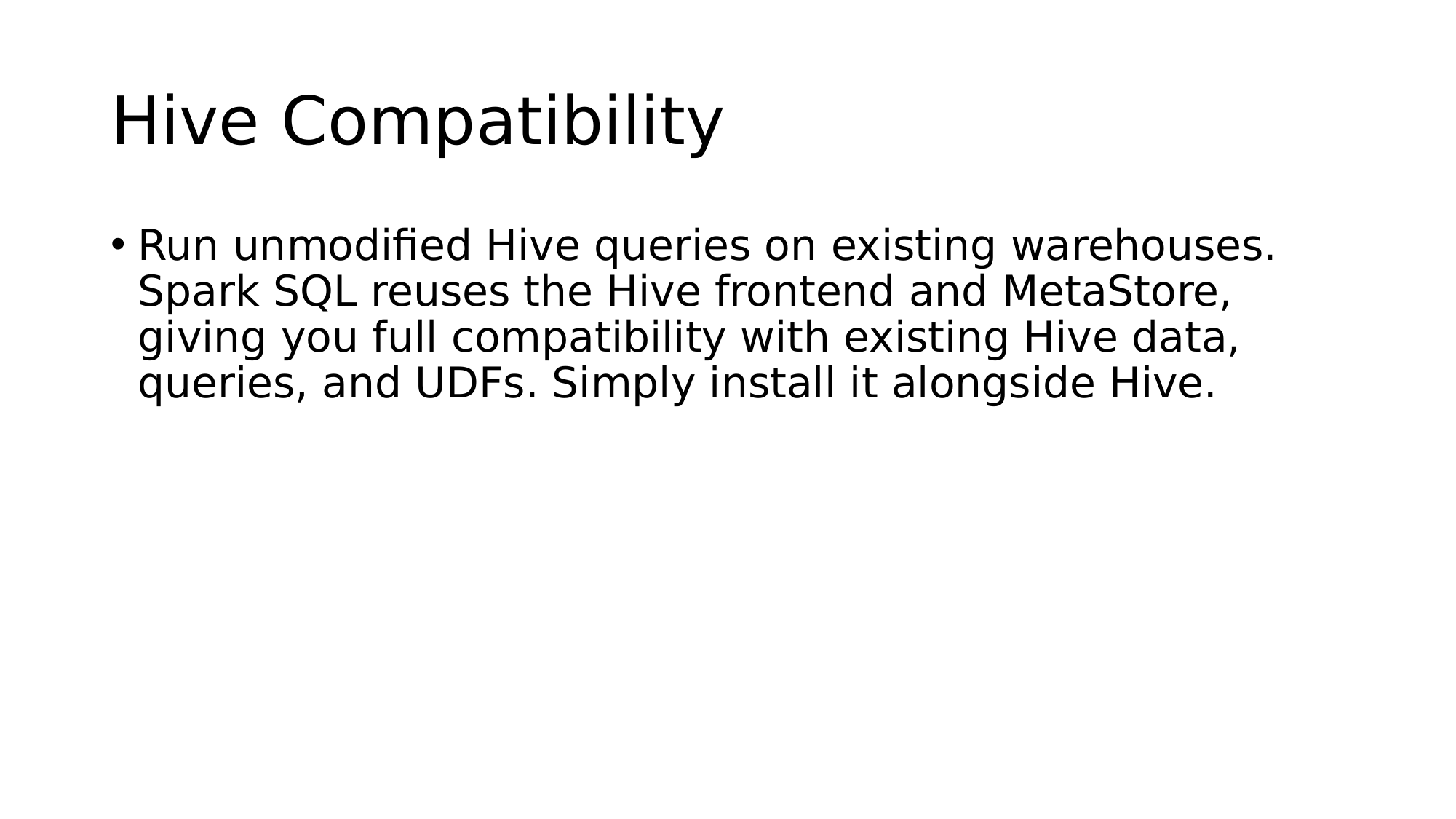

# Hive Compatibility
Run unmodified Hive queries on existing warehouses. Spark SQL reuses the Hive frontend and MetaStore, giving you full compatibility with existing Hive data, queries, and UDFs. Simply install it alongside Hive.